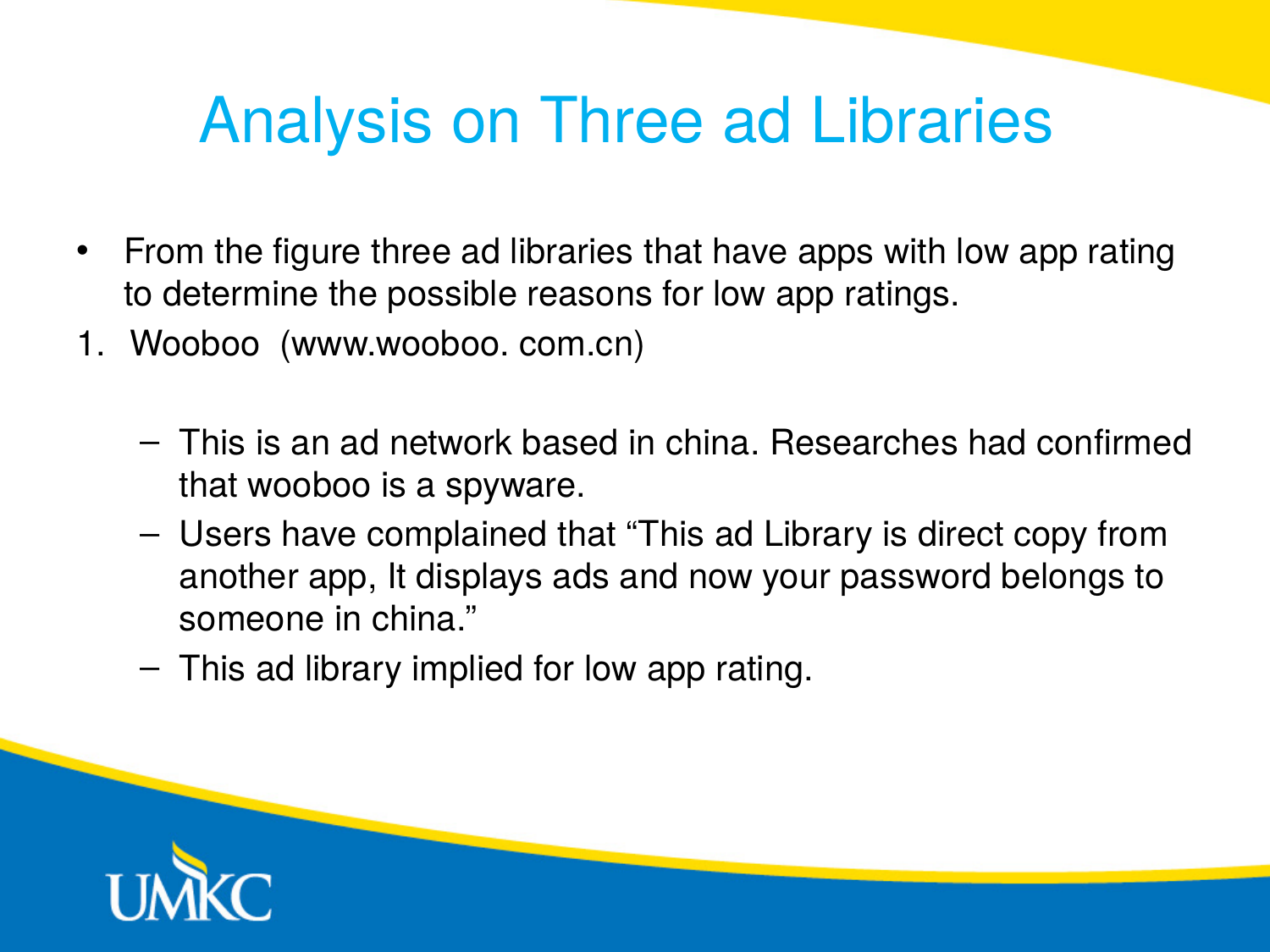

# Analysis on Three ad Libraries
From the figure three ad libraries that have apps with low app rating to determine the possible reasons for low app ratings.
Wooboo  (www.wooboo. com.cn)

This is an ad network based in china. Researches had confirmed that wooboo is a spyware.
Users have complained that “This ad Library is direct copy from another app, It displays ads and now your password belongs to someone in china.”
This ad library implied for low app rating.